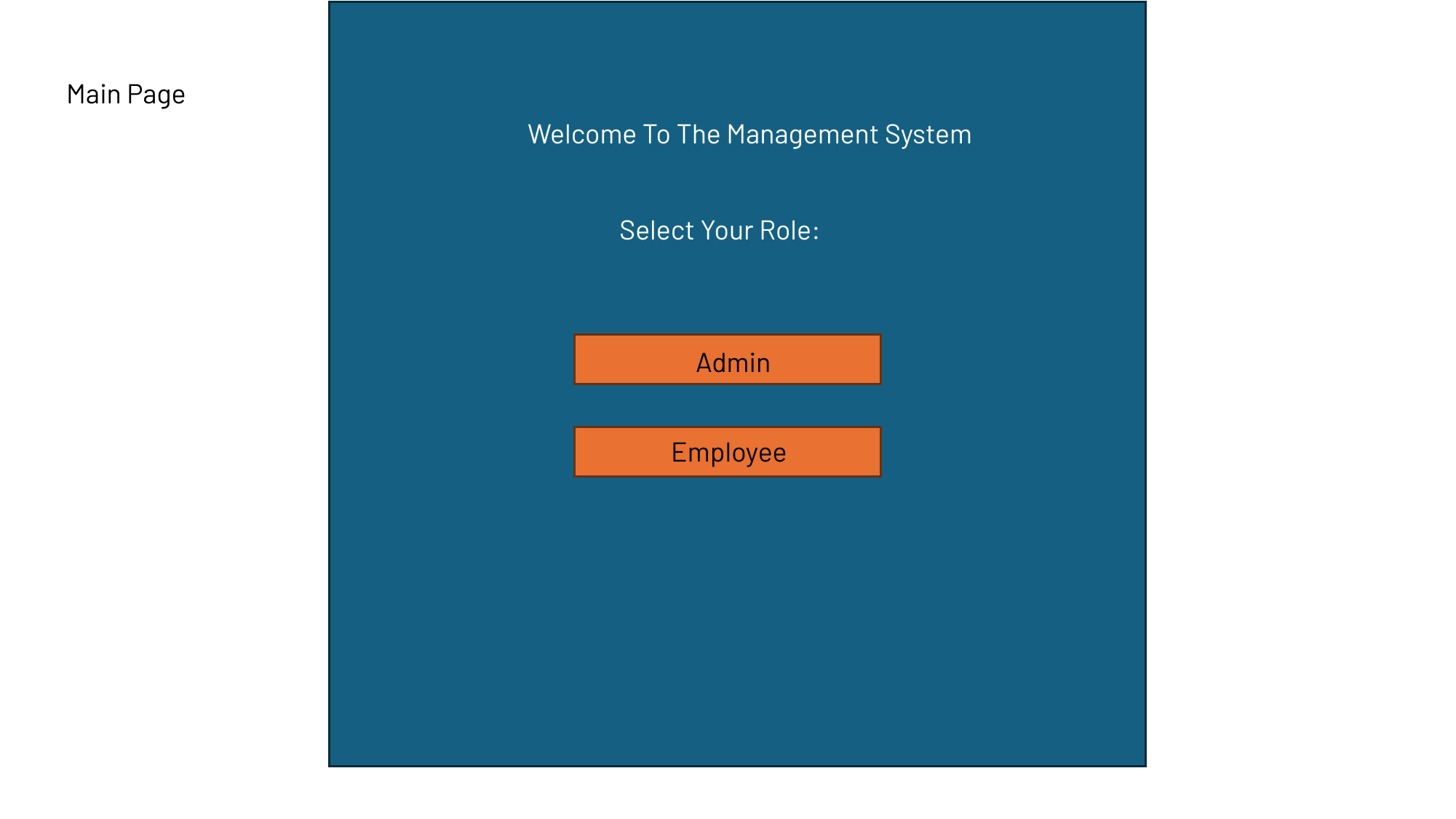

Main Page
Welcome To The Management System
Select Your Role:

Admin

Employee